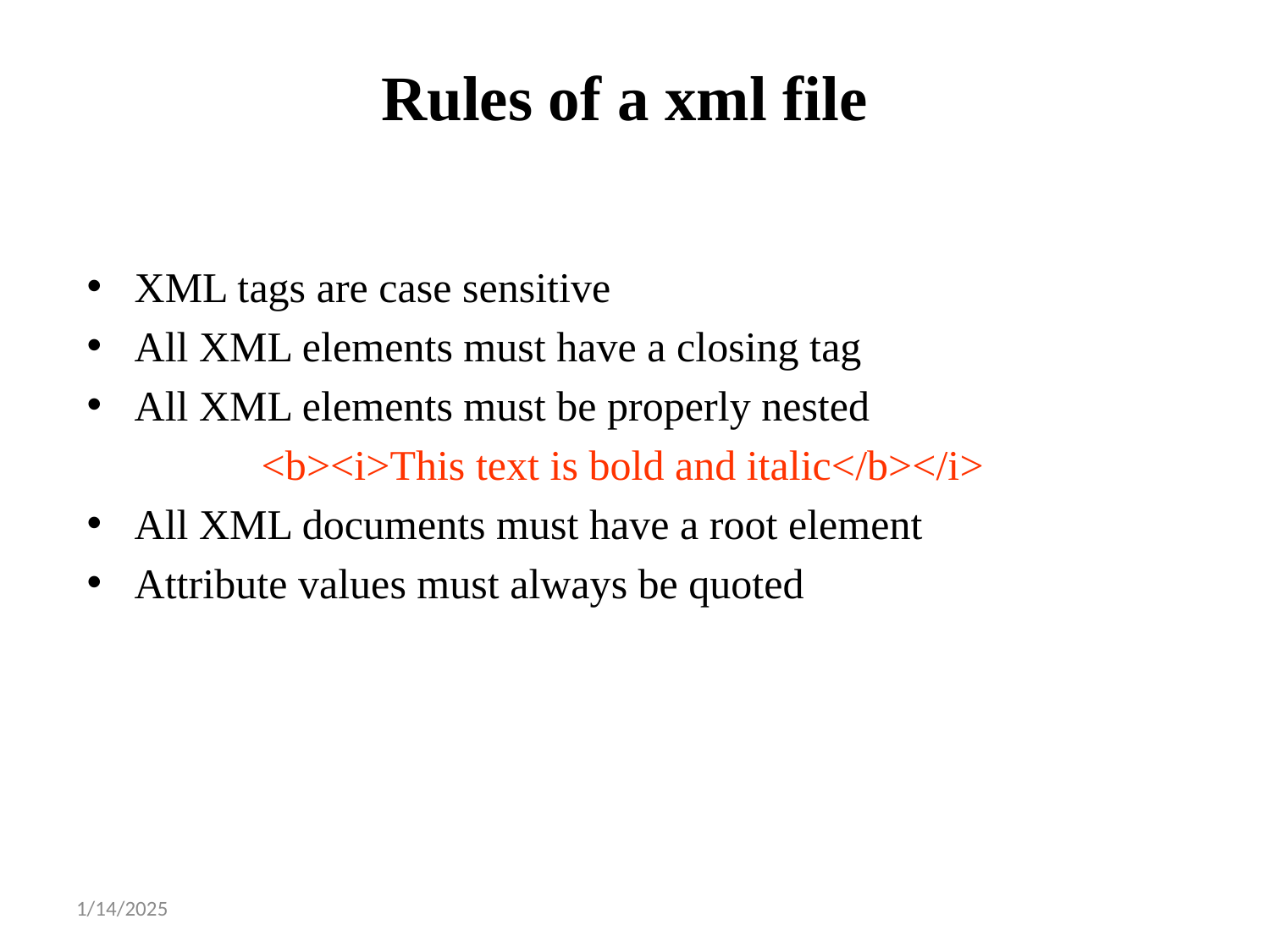

# Rules of a xml file
XML tags are case sensitive
All XML elements must have a closing tag
All XML elements must be properly nested
		<b><i>This text is bold and italic</b></i>
All XML documents must have a root element
Attribute values must always be quoted

1/14/2025